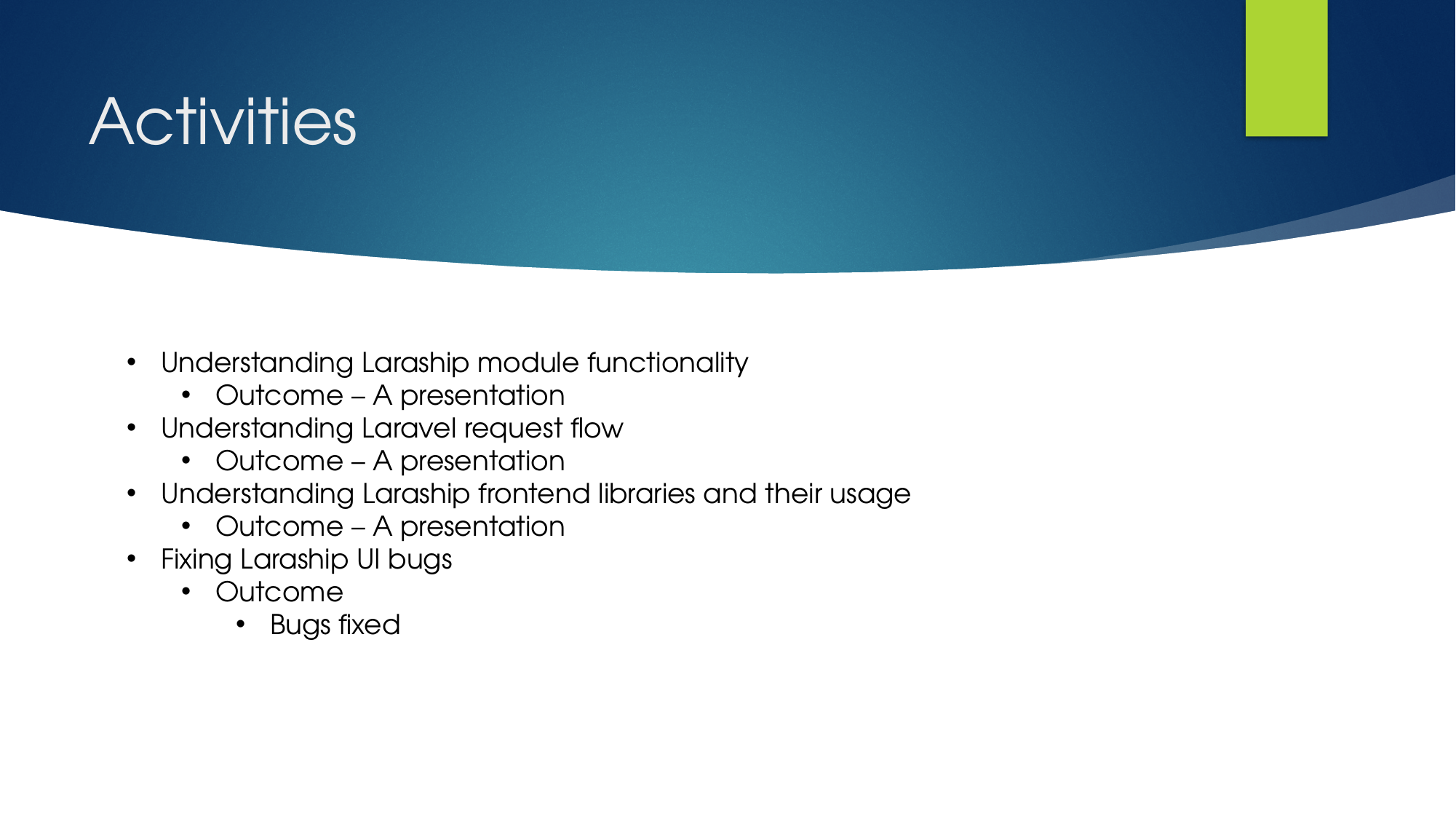

# Activities

Understanding Laraship module functionality
Outcome – A presentation
Understanding Laravel request flow
Outcome – A presentation
Understanding Laraship frontend libraries and their usage
Outcome – A presentation
Fixing Laraship UI bugs
Outcome
Bugs fixed